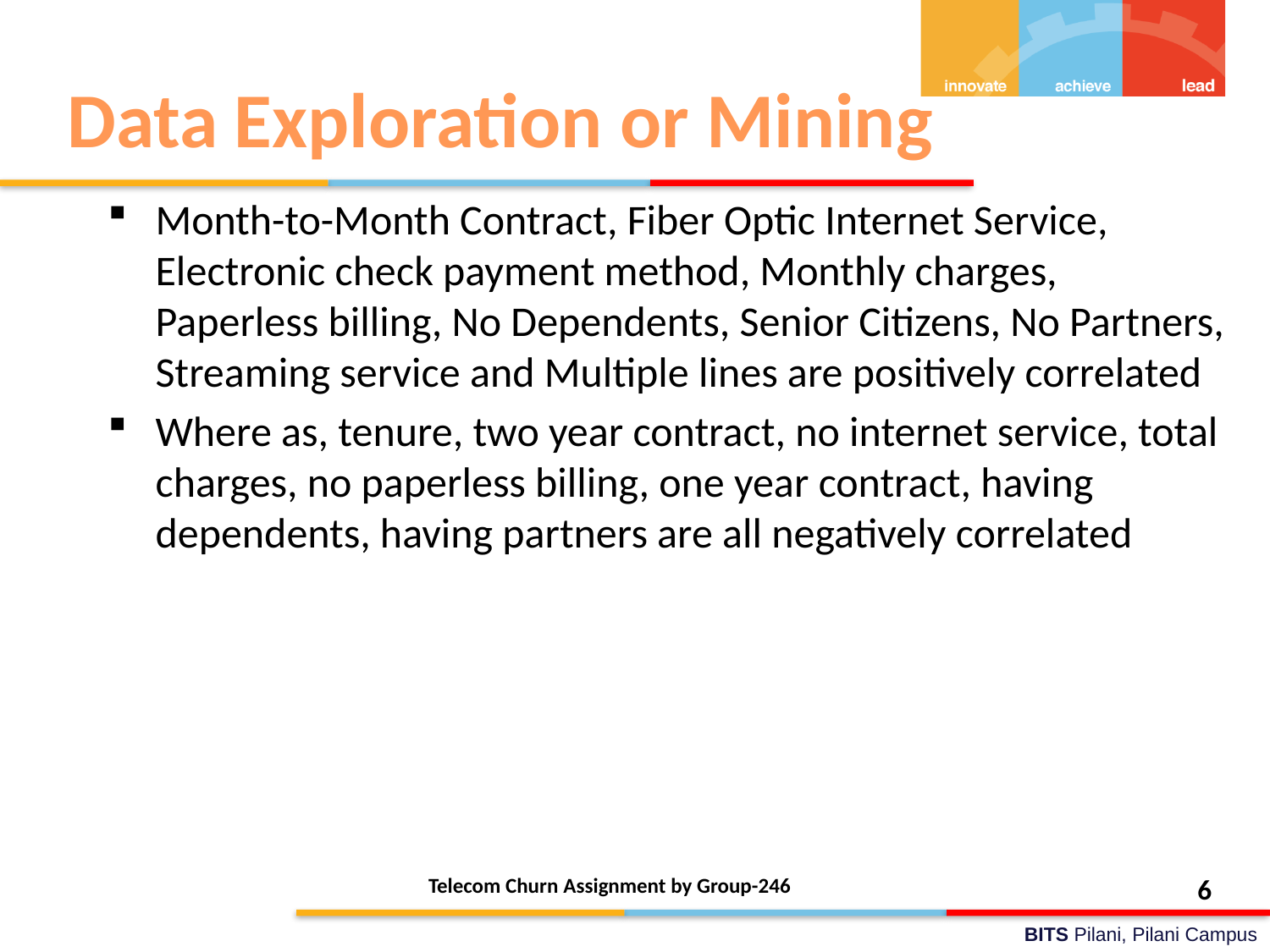

Data Exploration or Mining
Month-to-Month Contract, Fiber Optic Internet Service, Electronic check payment method, Monthly charges, Paperless billing, No Dependents, Senior Citizens, No Partners, Streaming service and Multiple lines are positively correlated
Where as, tenure, two year contract, no internet service, total charges, no paperless billing, one year contract, having dependents, having partners are all negatively correlated

Telecom Churn Assignment by Group-246
6